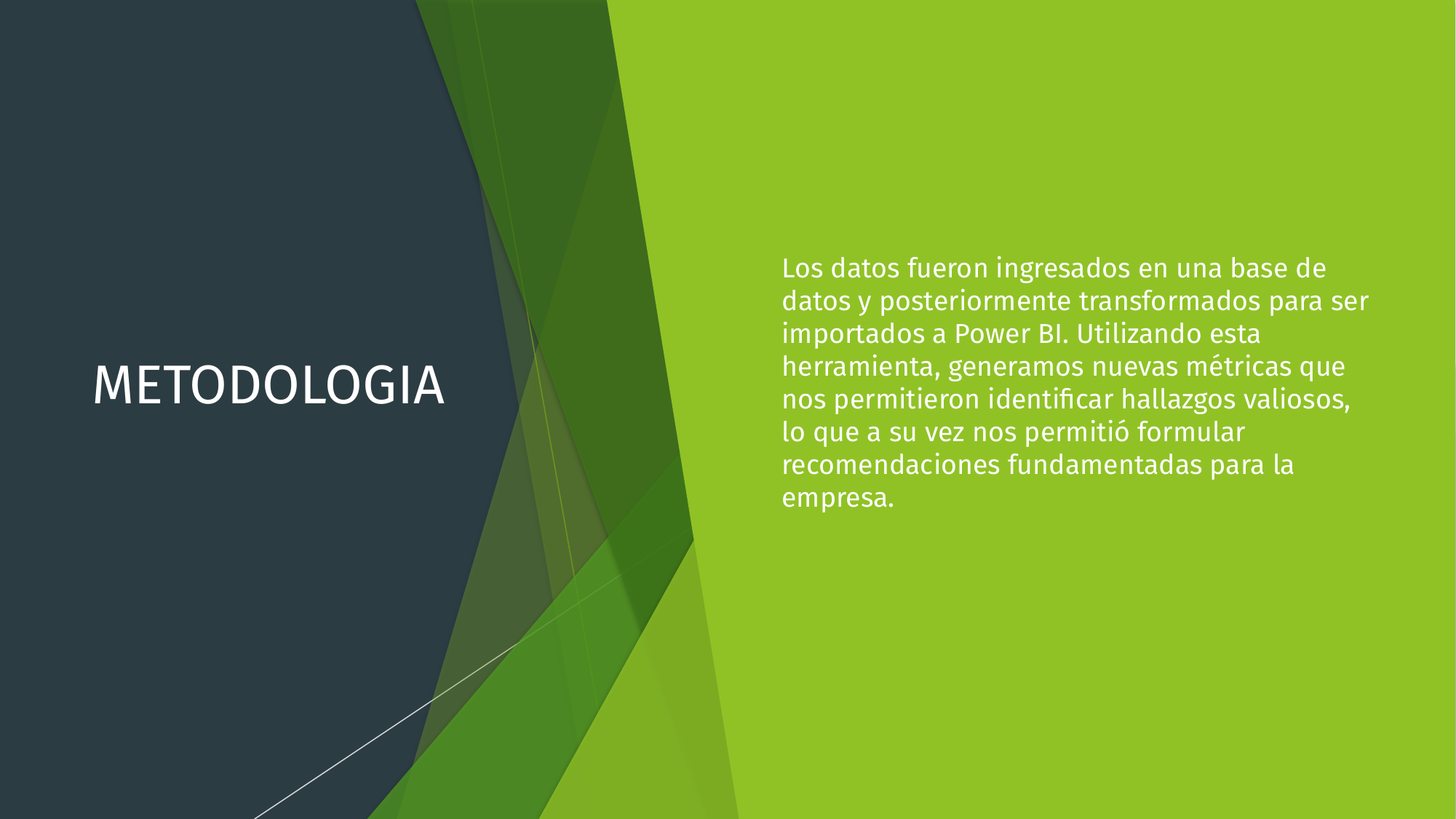

# METODOLOGIA
Los datos fueron ingresados en una base de datos y posteriormente transformados para ser importados a Power BI. Utilizando esta herramienta, generamos nuevas métricas que nos permitieron identificar hallazgos valiosos, lo que a su vez nos permitió formular recomendaciones fundamentadas para la empresa.